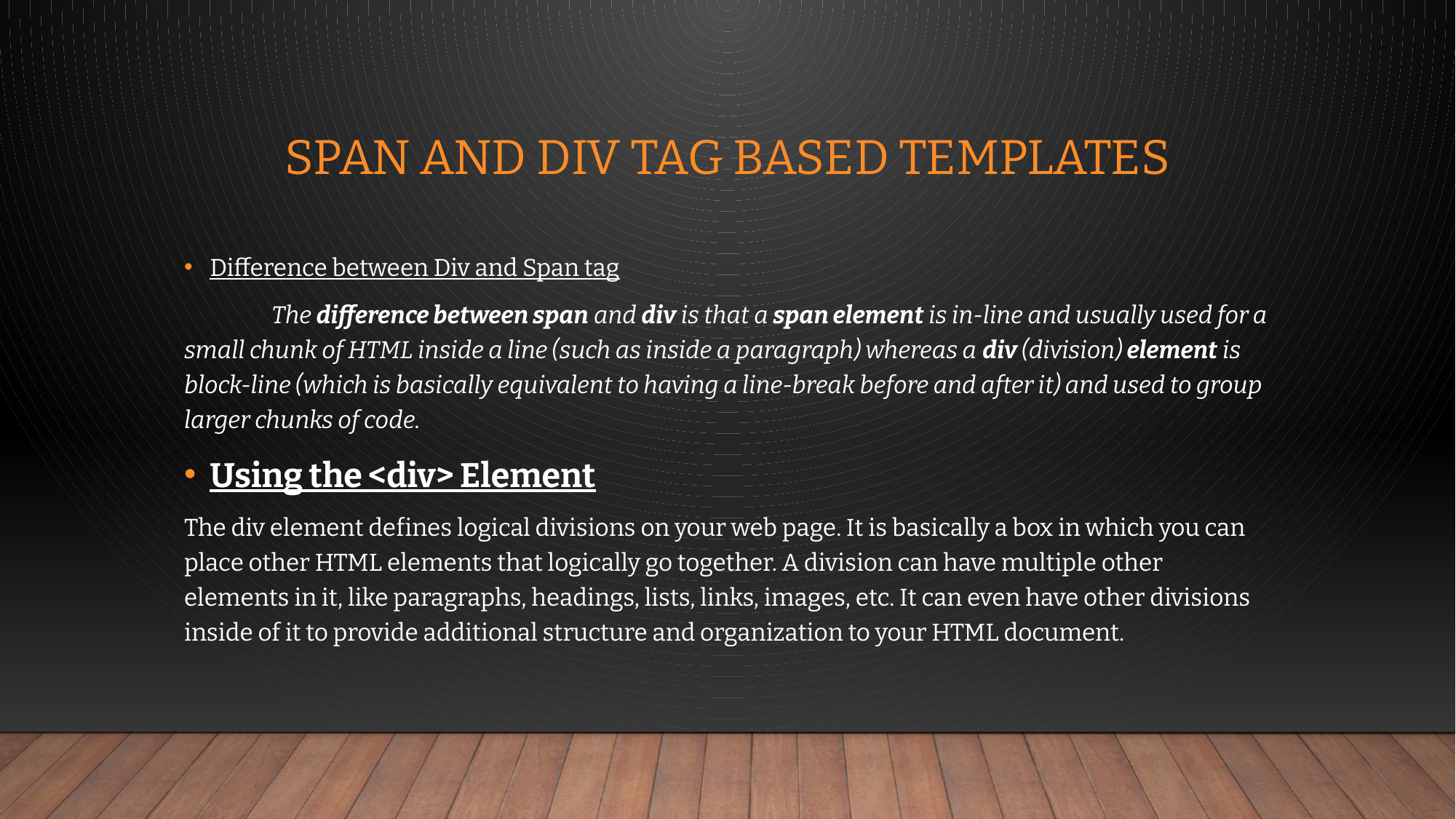

# Span and Div tag based Templates
Difference between Div and Span tag
	The difference between span and div is that a span element is in-line and usually used for a small chunk of HTML inside a line (such as inside a paragraph) whereas a div (division) element is block-line (which is basically equivalent to having a line-break before and after it) and used to group larger chunks of code.
Using the <div> Element
The div element defines logical divisions on your web page. It is basically a box in which you can place other HTML elements that logically go together. A division can have multiple other elements in it, like paragraphs, headings, lists, links, images, etc. It can even have other divisions inside of it to provide additional structure and organization to your HTML document.